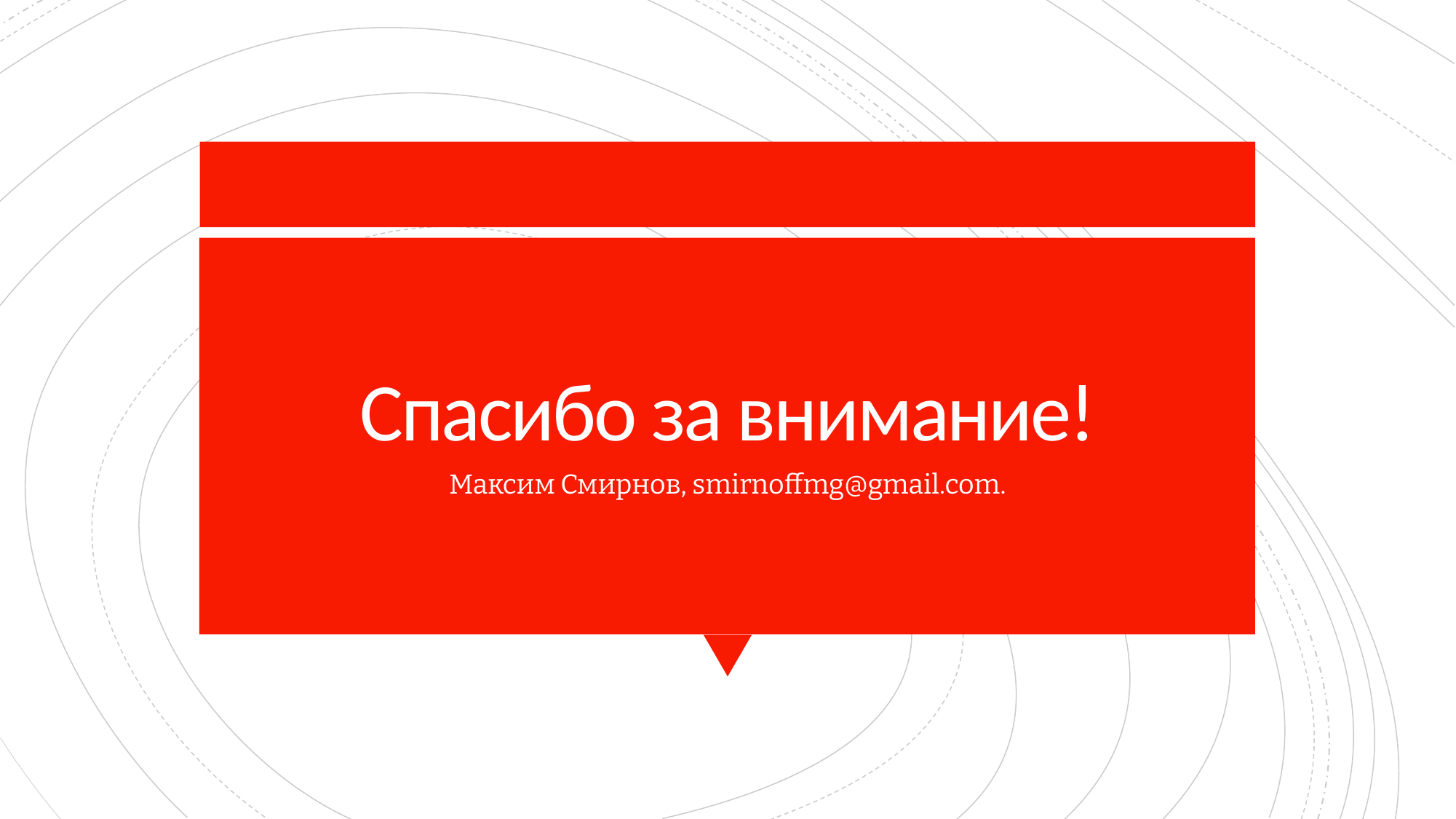

# Спасибо за внимание!
Максим Смирнов, smirnoffmg@gmail.com.